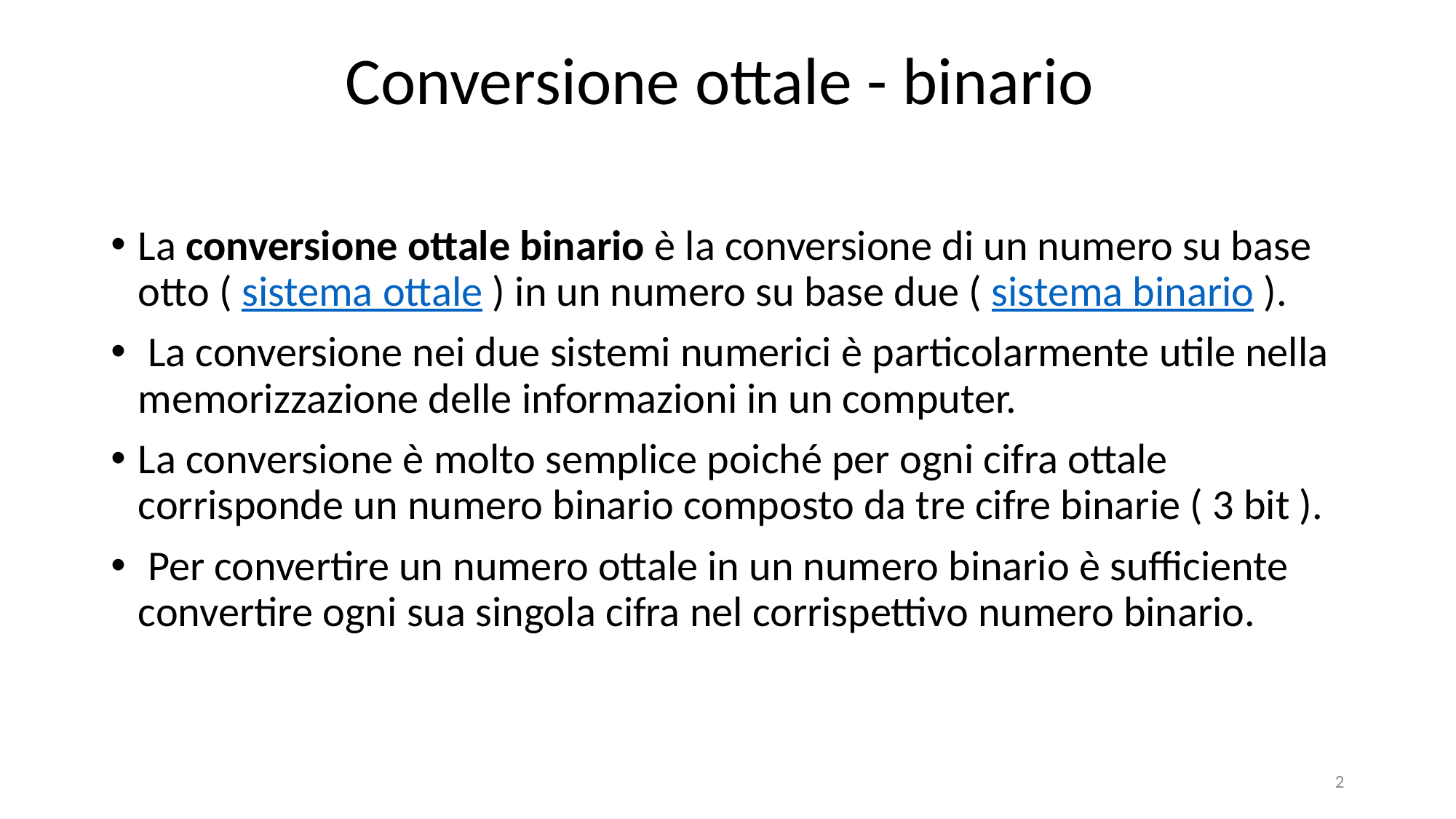

# Conversione ottale - binario
La conversione ottale binario è la conversione di un numero su base otto ( sistema ottale ) in un numero su base due ( sistema binario ).
 La conversione nei due sistemi numerici è particolarmente utile nella memorizzazione delle informazioni in un computer.
La conversione è molto semplice poiché per ogni cifra ottale corrisponde un numero binario composto da tre cifre binarie ( 3 bit ).
 Per convertire un numero ottale in un numero binario è sufficiente convertire ogni sua singola cifra nel corrispettivo numero binario.

2